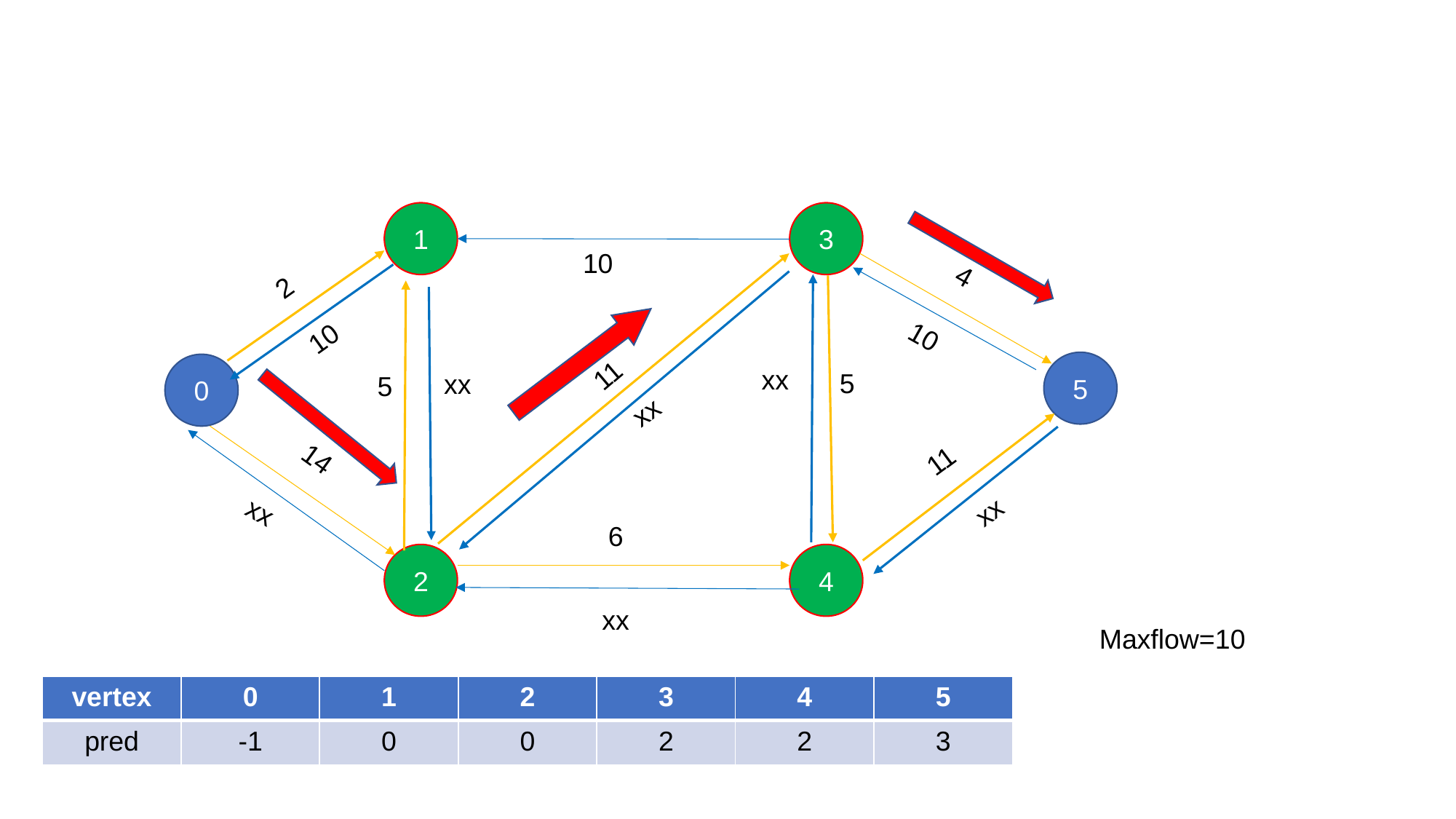

1
3
10

4
2
10
10

5
11
0
xx
5
xx
5
xx

14
11
xx
xx
6
2
4
xx
Maxflow=10
| vertex | 0 | 1 | 2 | 3 | 4 | 5 |
| --- | --- | --- | --- | --- | --- | --- |
| pred | -1 | 0 | 0 | 2 | 2 | 3 |